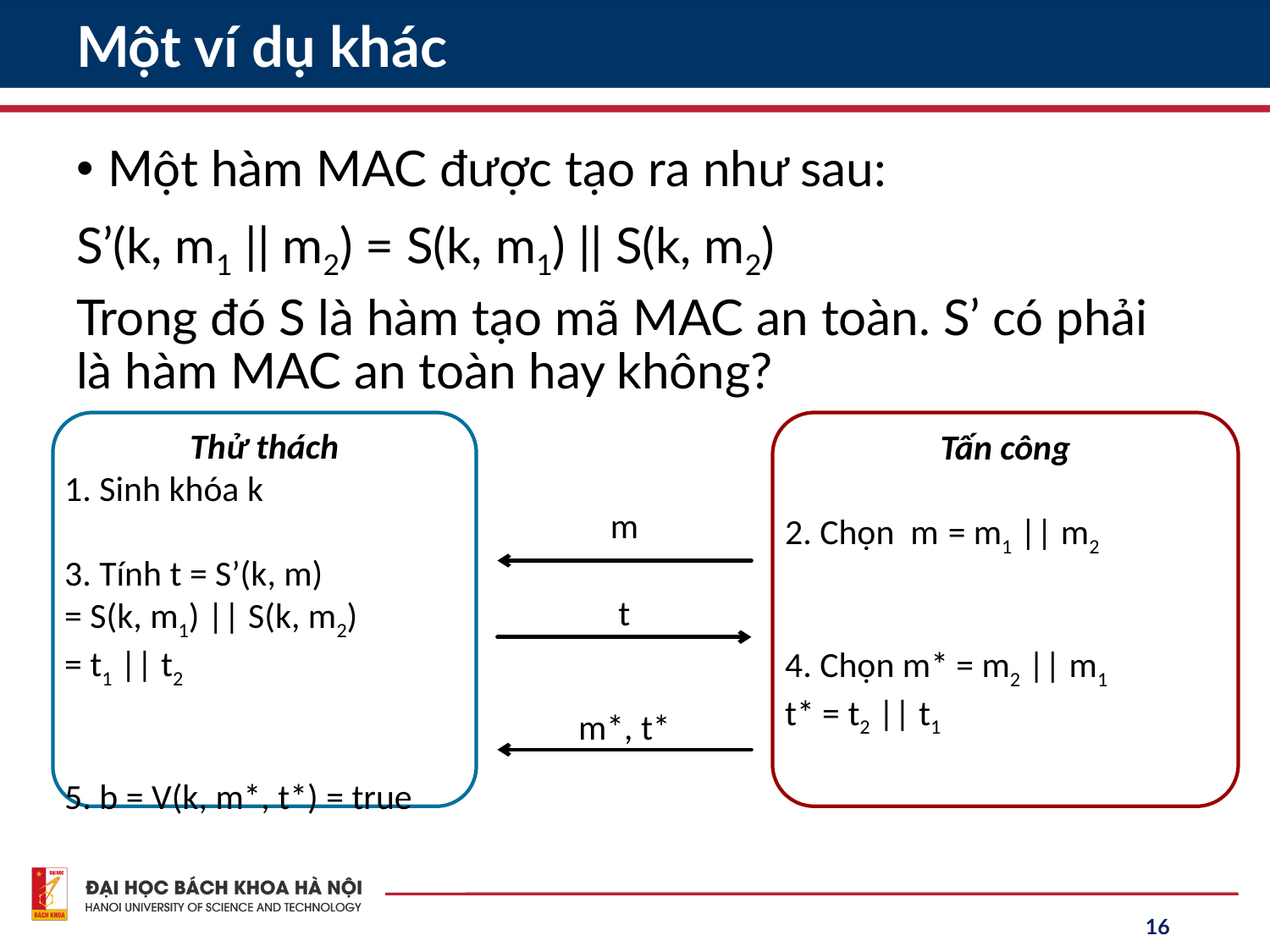

# Một ví dụ khác
Một hàm MAC được tạo ra như sau:
S’(k, m1 || m2) = S(k, m1) || S(k, m2)
Trong đó S là hàm tạo mã MAC an toàn. S’ có phải là hàm MAC an toàn hay không?
Thử thách
1. Sinh khóa k
3. Tính t = S’(k, m)
= S(k, m1) || S(k, m2)
= t1 || t2

5. b = V(k, m*, t*) = true
Tấn công
2. Chọn  m  = m1 || m2

4. Chọn m* = m2 || m1
t* = t2 || t1
m
t
m*, t*
16